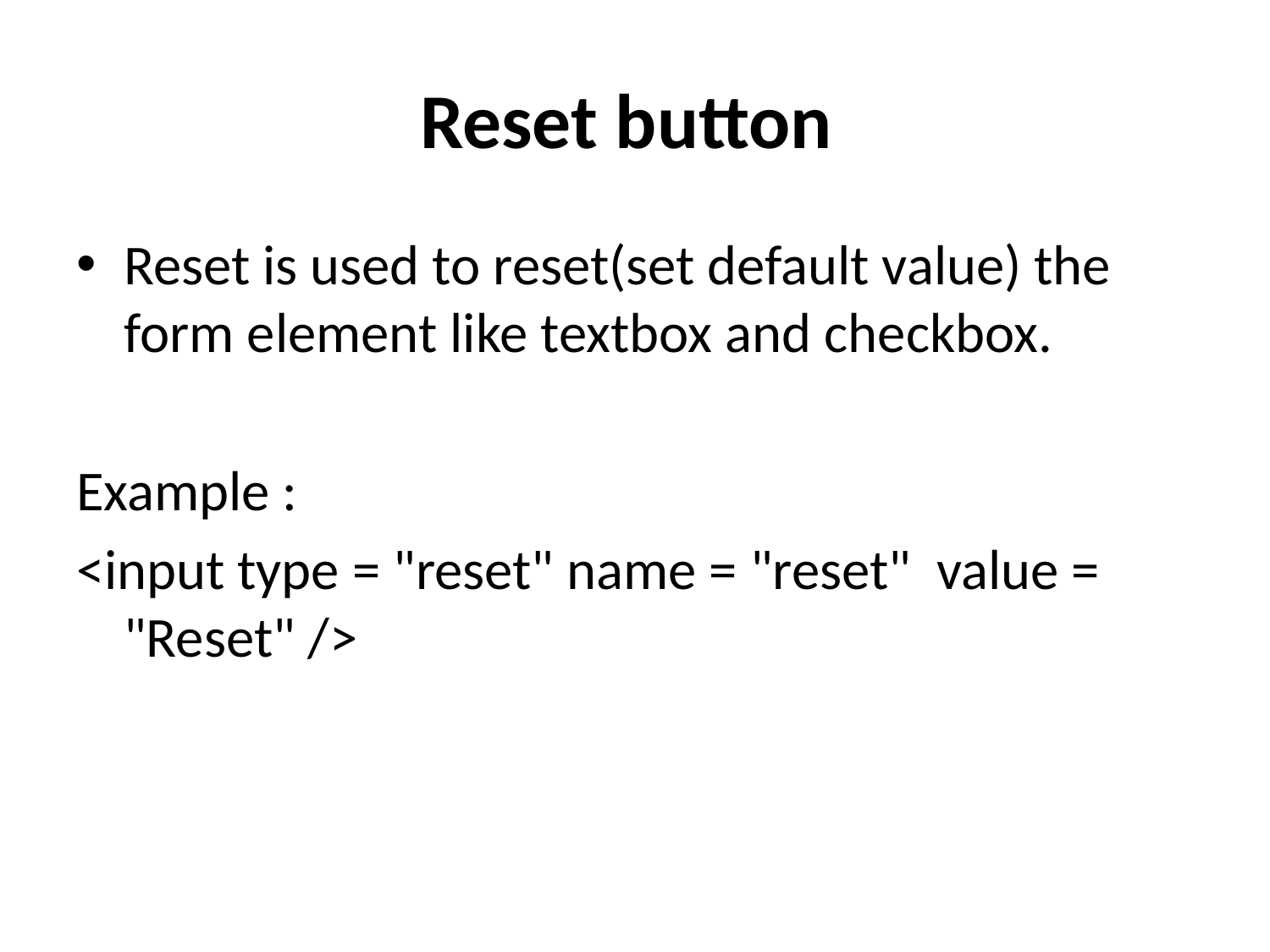

# Reset button
Reset is used to reset(set default value) the form element like textbox and checkbox.

Example :
<input type = "reset" name = "reset"  value = "Reset" />